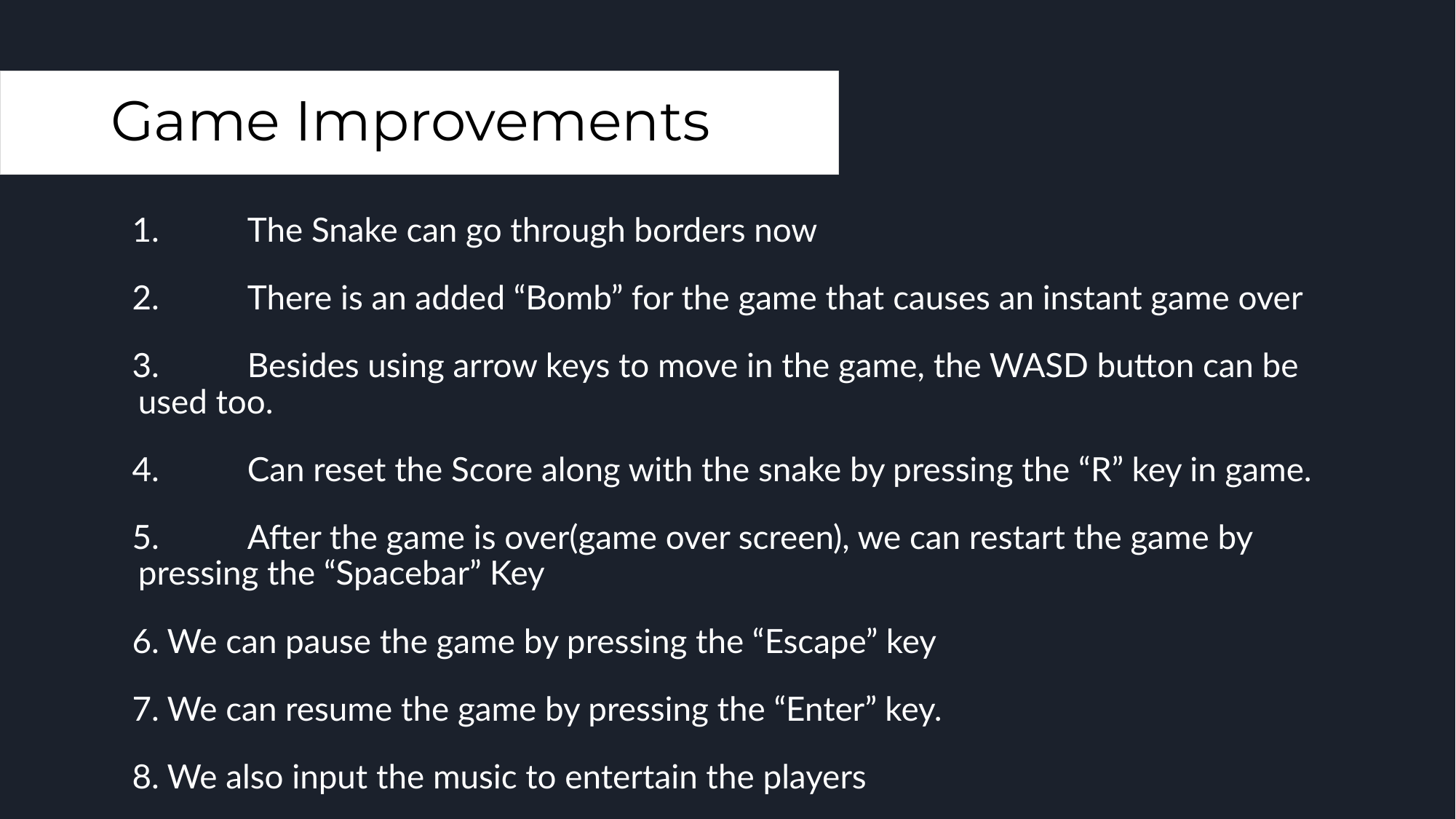

# Game Improvements

1.	The Snake can go through borders now
2.	There is an added “Bomb” for the game that causes an instant game over
3.	Besides using arrow keys to move in the game, the WASD button can be used too.
4.	Can reset the Score along with the snake by pressing the “R” key in game.
5.	After the game is over(game over screen), we can restart the game by pressing the “Spacebar” Key
6. We can pause the game by pressing the “Escape” key
7. We can resume the game by pressing the “Enter” key.
8. We also input the music to entertain the players